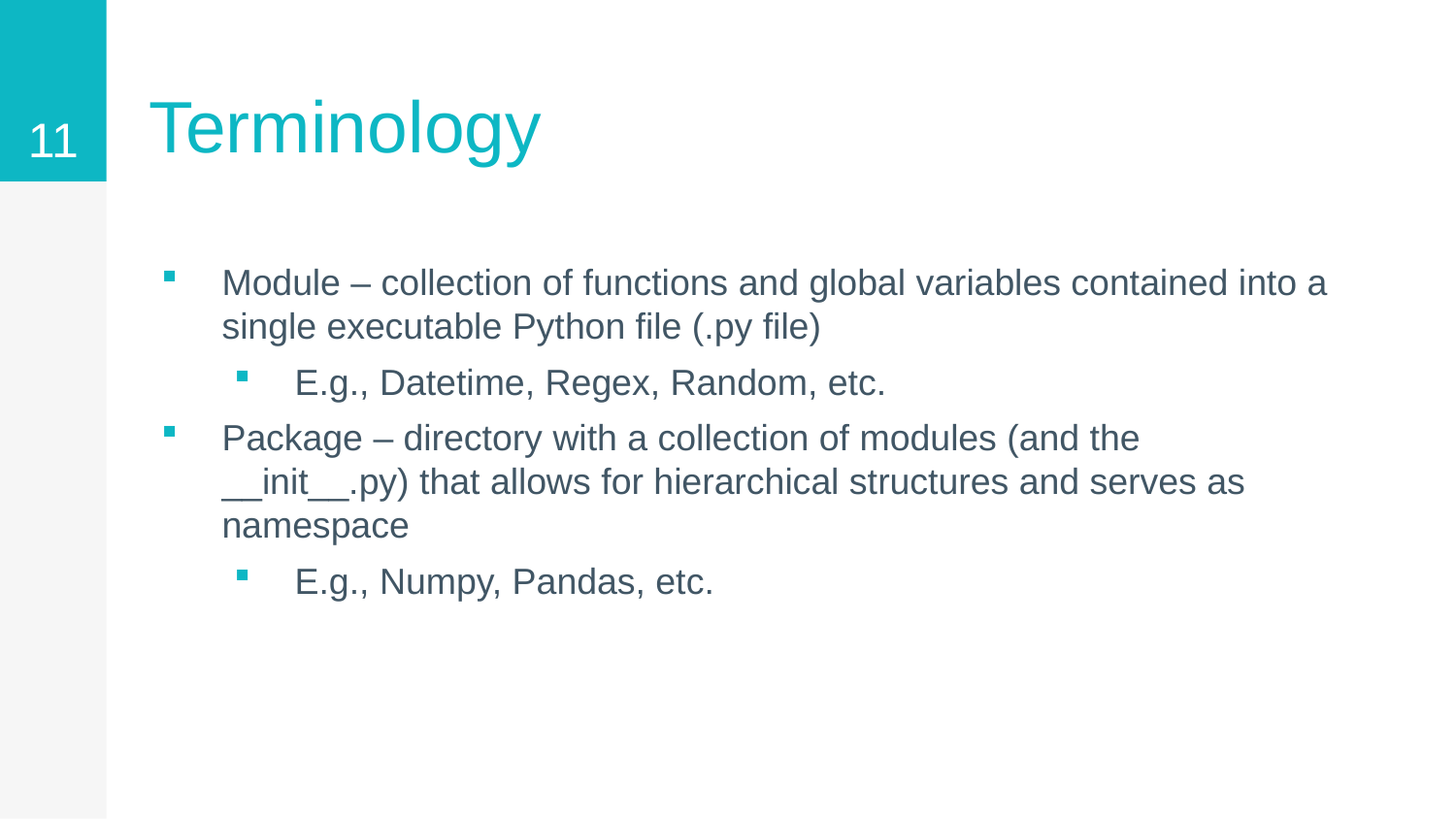

11
# Terminology
Module – collection of functions and global variables contained into a single executable Python file (.py file)
E.g., Datetime, Regex, Random, etc.
Package – directory with a collection of modules (and the __init__.py) that allows for hierarchical structures and serves as namespace
E.g., Numpy, Pandas, etc.